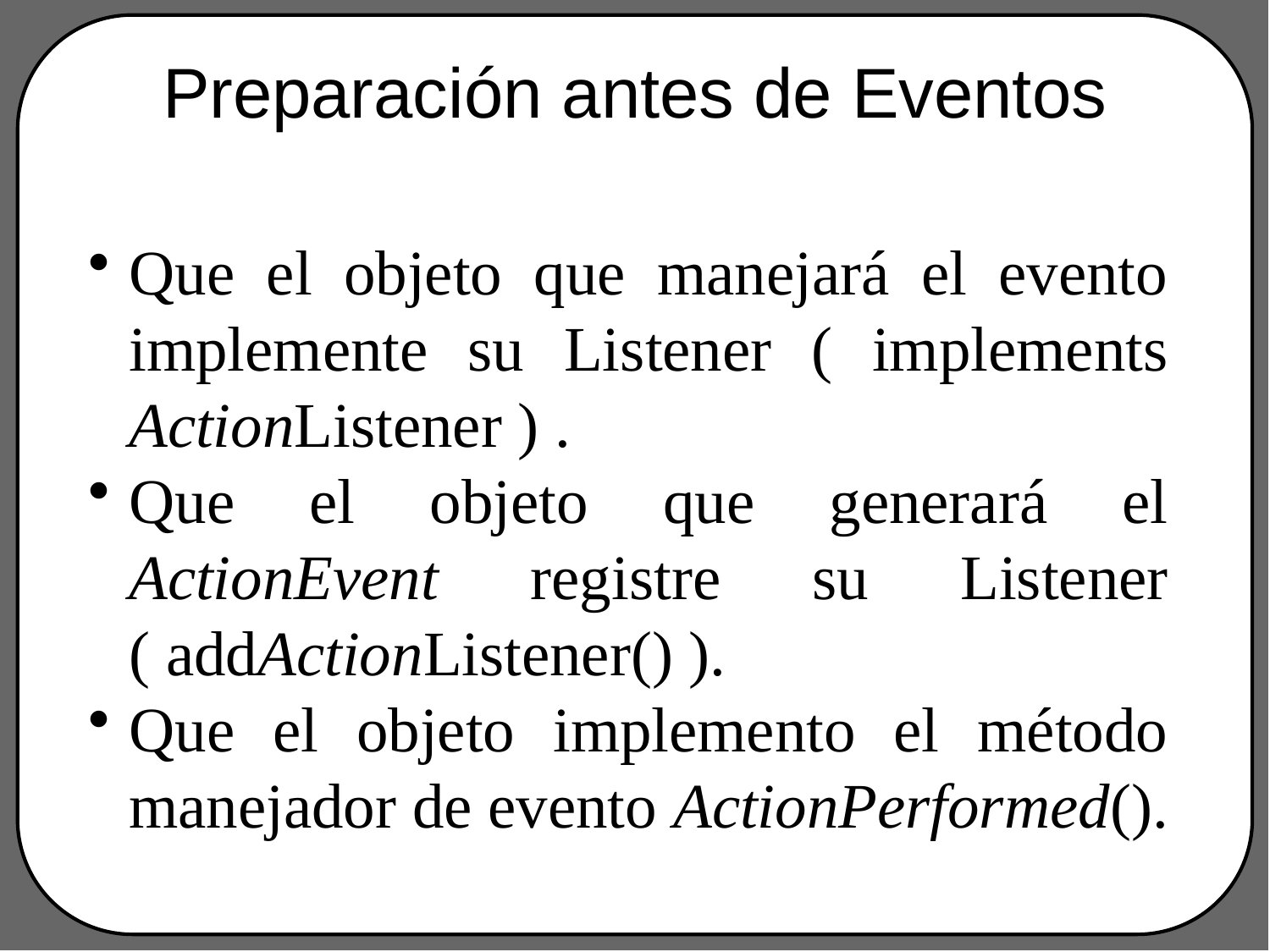

# Preparación antes de Eventos
Que el objeto que manejará el evento implemente su Listener ( implements ActionListener ) .
Que el objeto que generará el ActionEvent registre su Listener ( addActionListener() ).
Que el objeto implemento el método manejador de evento ActionPerformed().